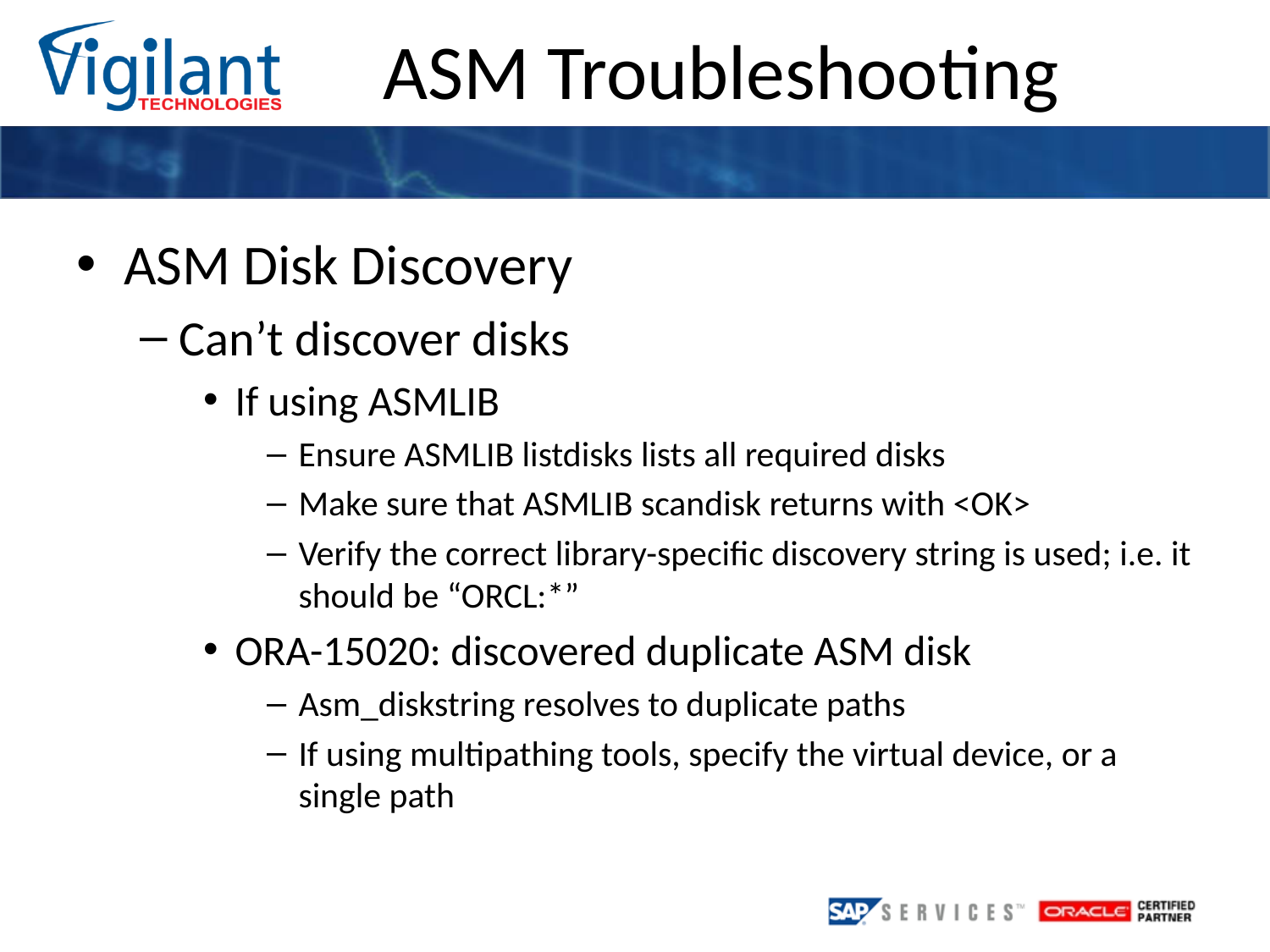

ASM Disk Discovery
Can’t discover disks
If using ASMLIB
Ensure ASMLIB listdisks lists all required disks
Make sure that ASMLIB scandisk returns with <OK>
Verify the correct library-specific discovery string is used; i.e. it should be “ORCL:*”
ORA-15020: discovered duplicate ASM disk
Asm_diskstring resolves to duplicate paths
If using multipathing tools, specify the virtual device, or a single path
ASM Troubleshooting